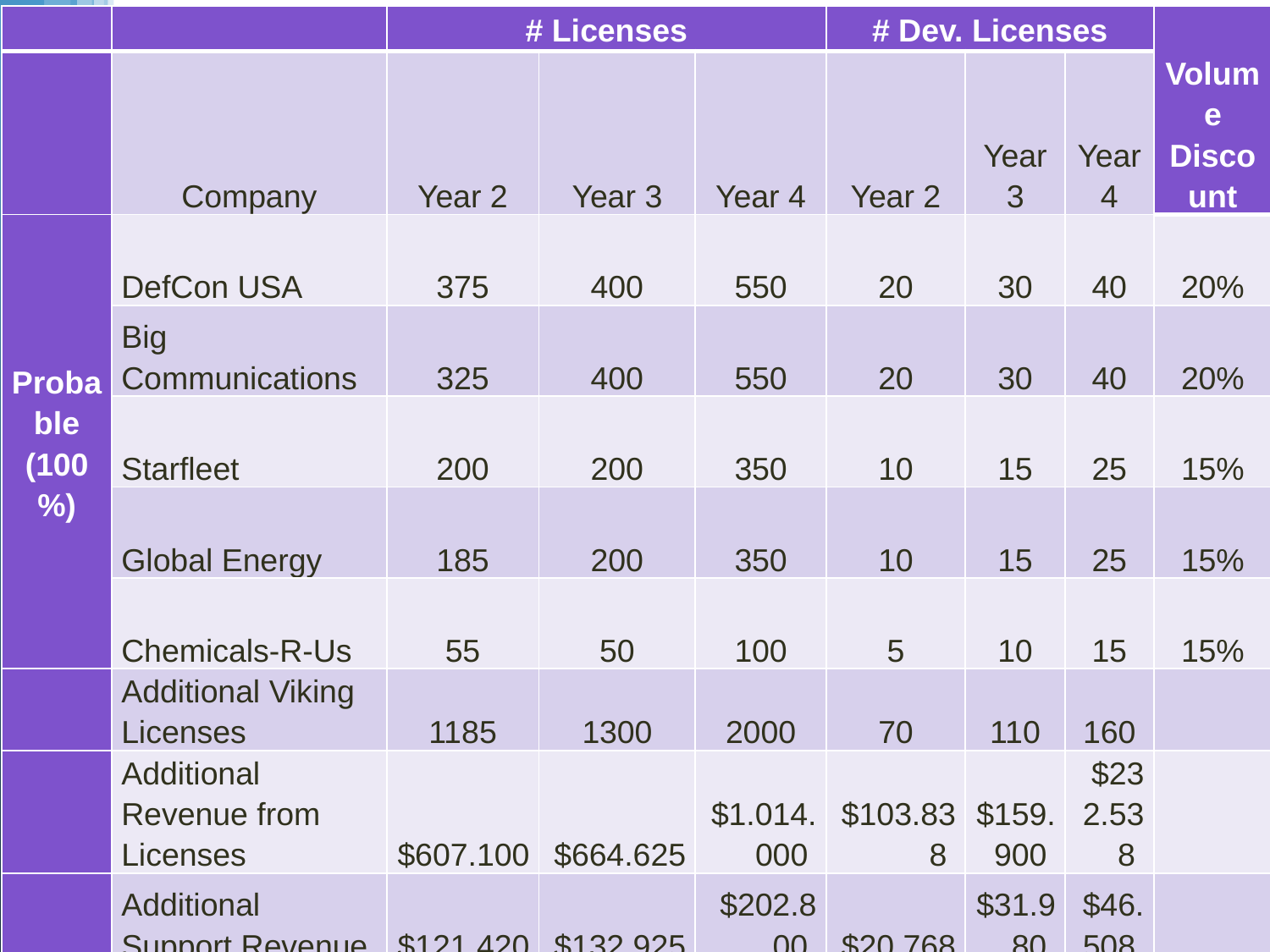

|  |  | # Licenses |  |  | # Dev. Licenses |  |  | Volume Discount |
| --- | --- | --- | --- | --- | --- | --- | --- | --- |
|  | Company | Year 2 | Year 3 | Year 4 | Year 2 | Year 3 | Year 4 |  |
| Probable (100%) | DefCon USA | 375 | 400 | 550 | 20 | 30 | 40 | 20% |
|  | Big Communications | 325 | 400 | 550 | 20 | 30 | 40 | 20% |
|  | Starfleet | 200 | 200 | 350 | 10 | 15 | 25 | 15% |
|  | Global Energy | 185 | 200 | 350 | 10 | 15 | 25 | 15% |
|  | Chemicals-R-Us | 55 | 50 | 100 | 5 | 10 | 15 | 15% |
|  | Additional Viking Licenses | 1185 | 1300 | 2000 | 70 | 110 | 160 |  |
|  | Additional Revenue from Licenses | $607.100 | $664.625 | $1.014.000 | $103.838 | $159.900 | $232.538 |  |
|  | Additional Support Revenue | $121.420 | $132.925 | $202.800 | $20.768 | $31.980 | $46.508 |  |
|  |  |  |  |  |  |  |  |  |
|  | Total Additional Revenue | $853.125 | $989.430 | $1.495.845 |  |  |  |  |